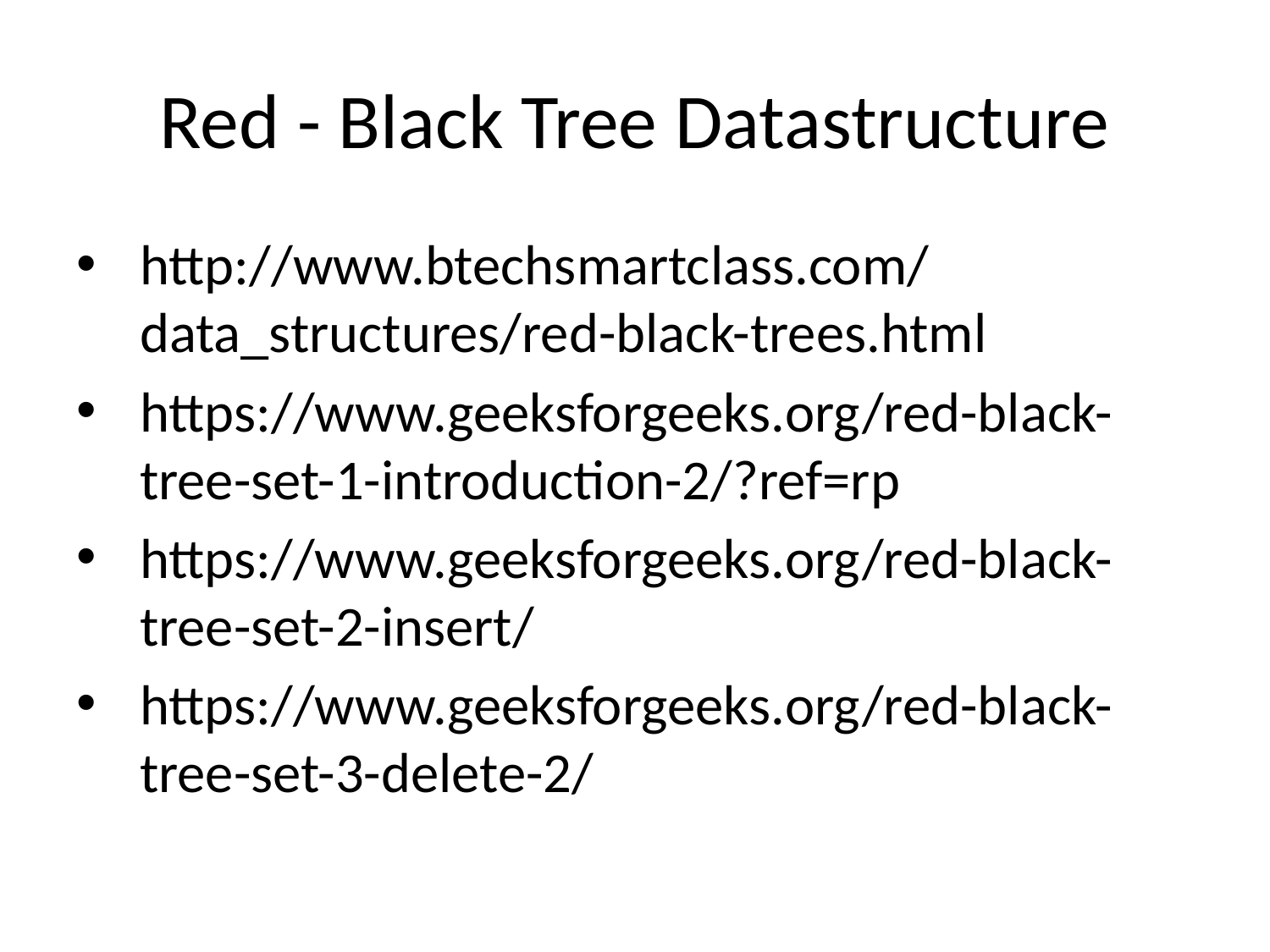

# Red - Black Tree Datastructure
http://www.btechsmartclass.com/data_structures/red-black-trees.html
https://www.geeksforgeeks.org/red-black-tree-set-1-introduction-2/?ref=rp
https://www.geeksforgeeks.org/red-black-tree-set-2-insert/
https://www.geeksforgeeks.org/red-black-tree-set-3-delete-2/